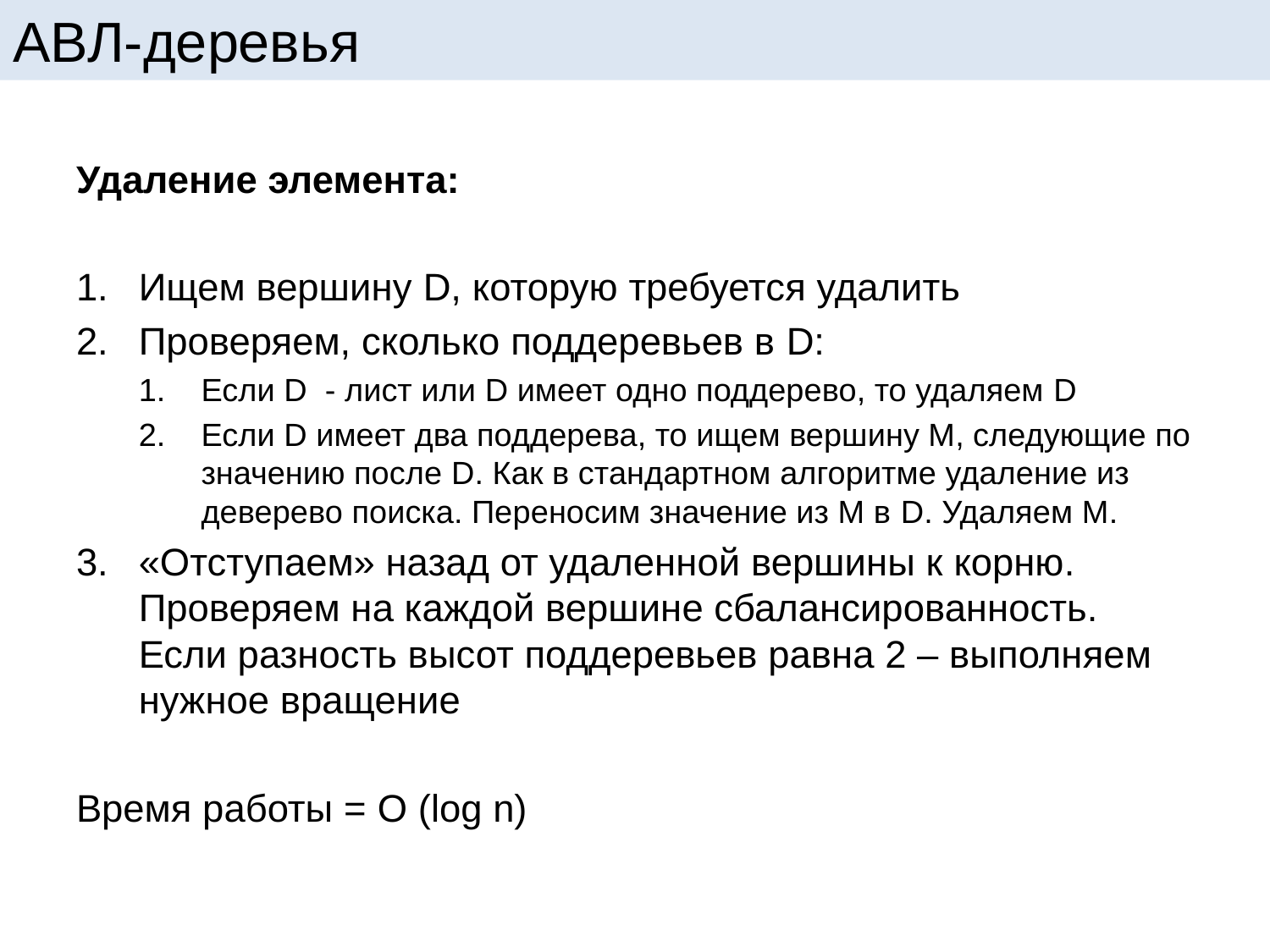

# АВЛ-деревья
Удаление элемента:

Ищем вершину D, которую требуется удалить
Проверяем, сколько поддеревьев в D:
Если D  - лист или D имеет одно поддерево, то удаляем D
Если D имеет два поддерева, то ищем вершину М, следующие по значению после D. Как в стандартном алгоритме удаление из деверево поиска. Переносим значение из М в D. Удаляем M.
«Отступаем» назад от удаленной вершины к корню. Проверяем на каждой вершине сбалансированность. Если разность высот поддеревьев равна 2 – выполняем нужное вращение

Время работы = O (log n)